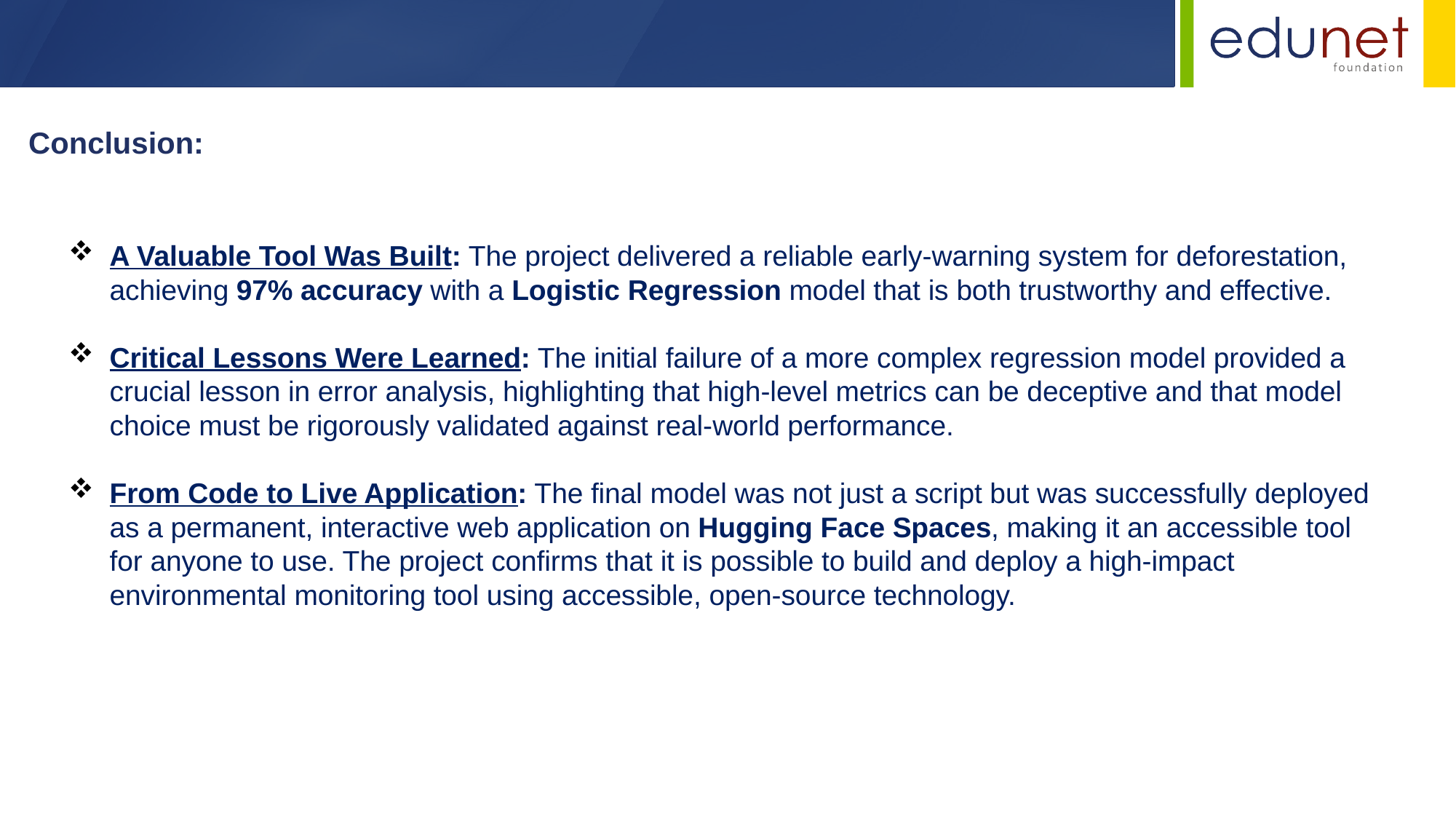

Conclusion:
A Valuable Tool Was Built: The project delivered a reliable early-warning system for deforestation, achieving 97% accuracy with a Logistic Regression model that is both trustworthy and effective.

Critical Lessons Were Learned: The initial failure of a more complex regression model provided a crucial lesson in error analysis, highlighting that high-level metrics can be deceptive and that model choice must be rigorously validated against real-world performance.

From Code to Live Application: The final model was not just a script but was successfully deployed as a permanent, interactive web application on Hugging Face Spaces, making it an accessible tool for anyone to use. The project confirms that it is possible to build and deploy a high-impact environmental monitoring tool using accessible, open-source technology.